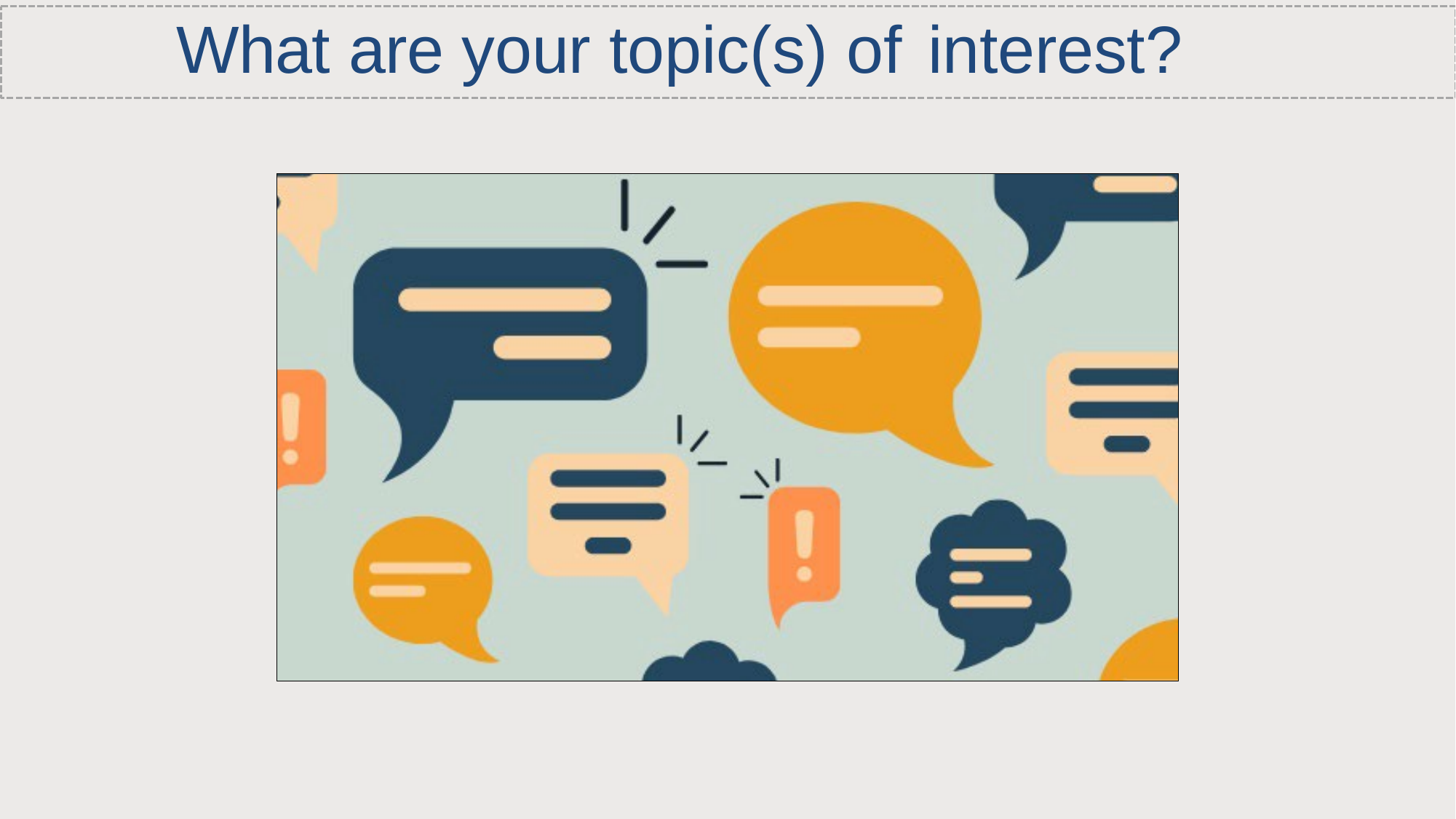

# What are your topic(s) of interest?